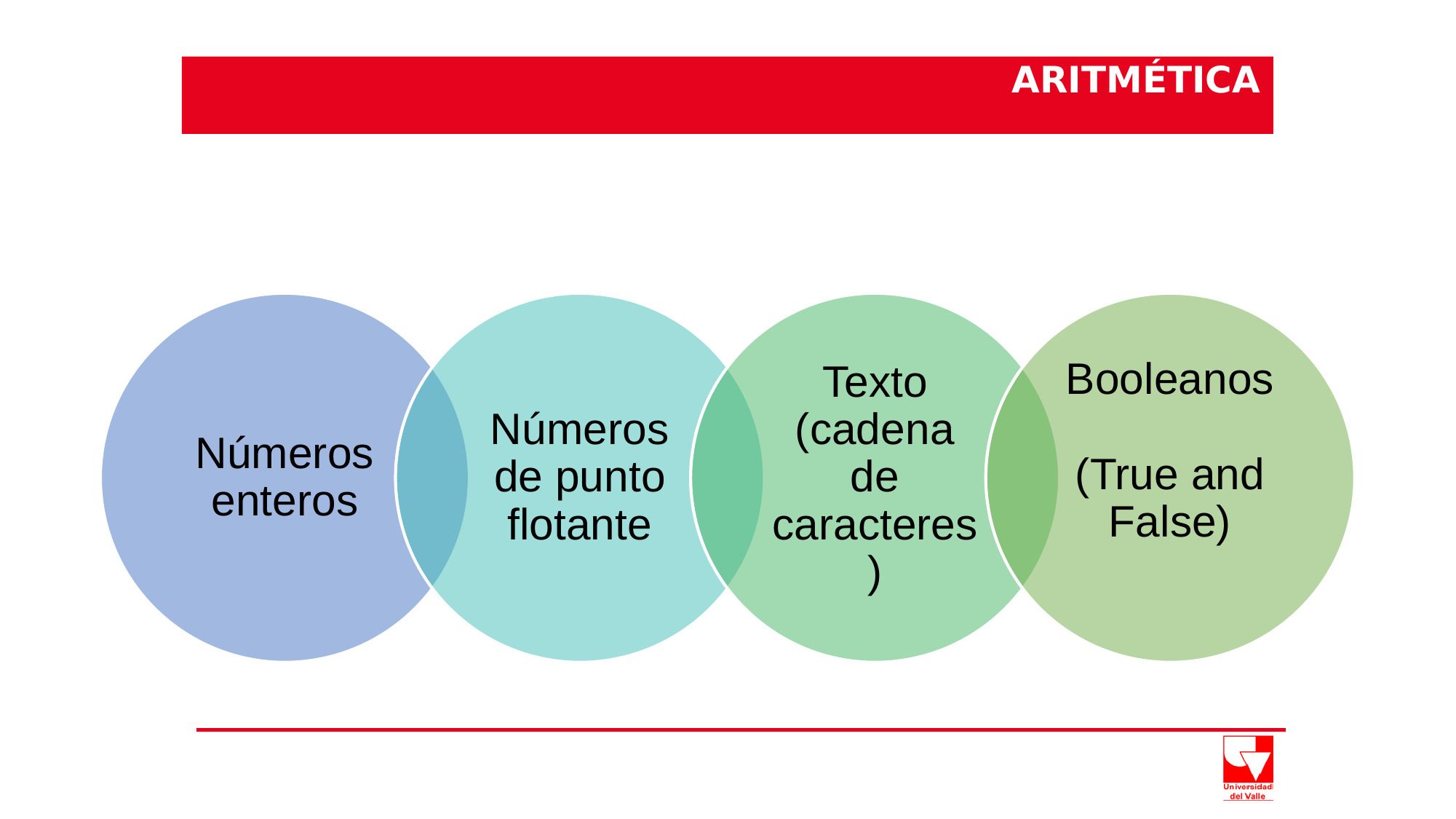

ARITMÉTICA
Números enteros
Números de punto flotante
Texto (cadena de caracteres)
Booleanos
(True and False)